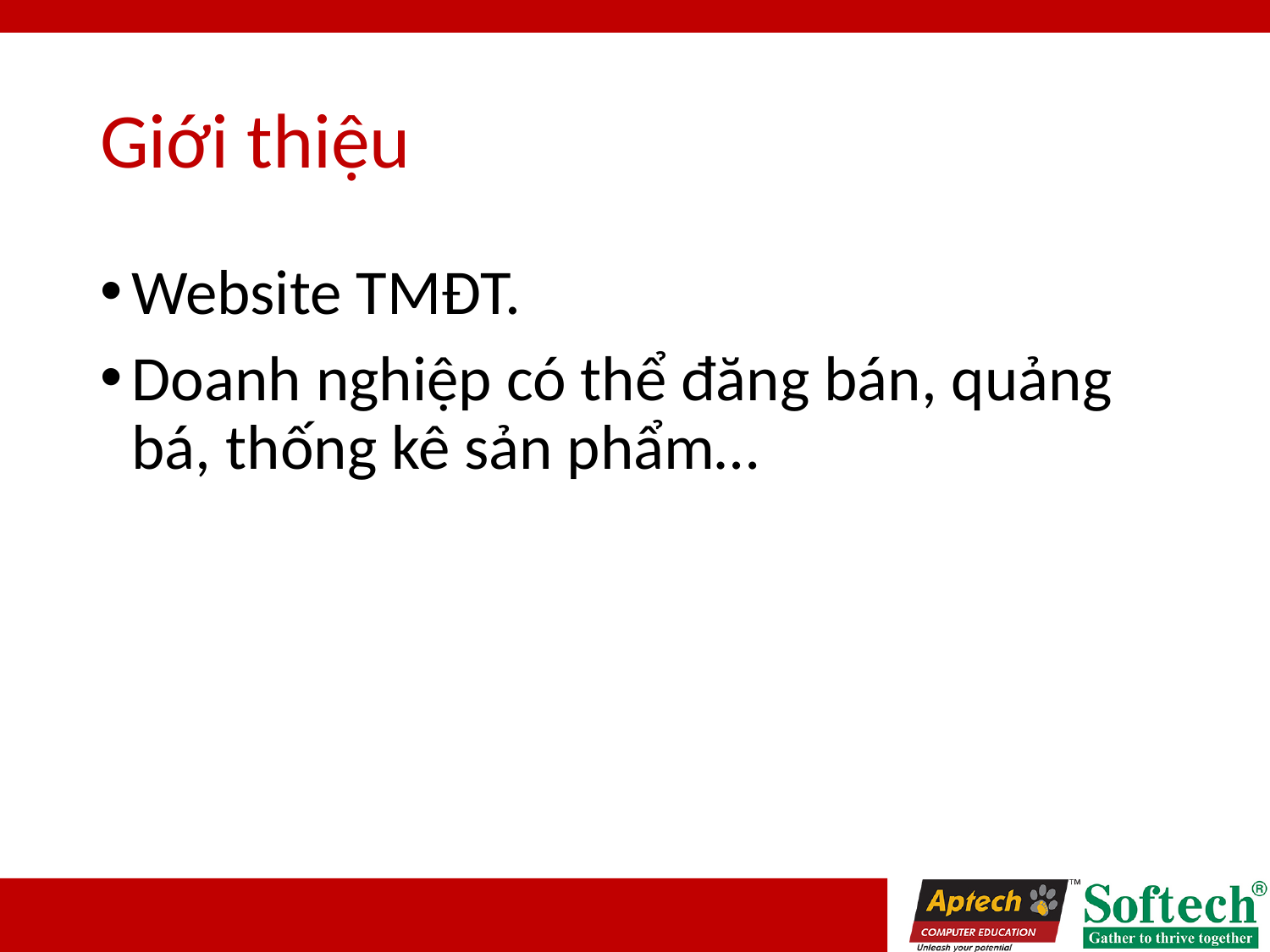

# Giới thiệu
Website TMĐT.
Doanh nghiệp có thể đăng bán, quảng bá, thống kê sản phẩm…